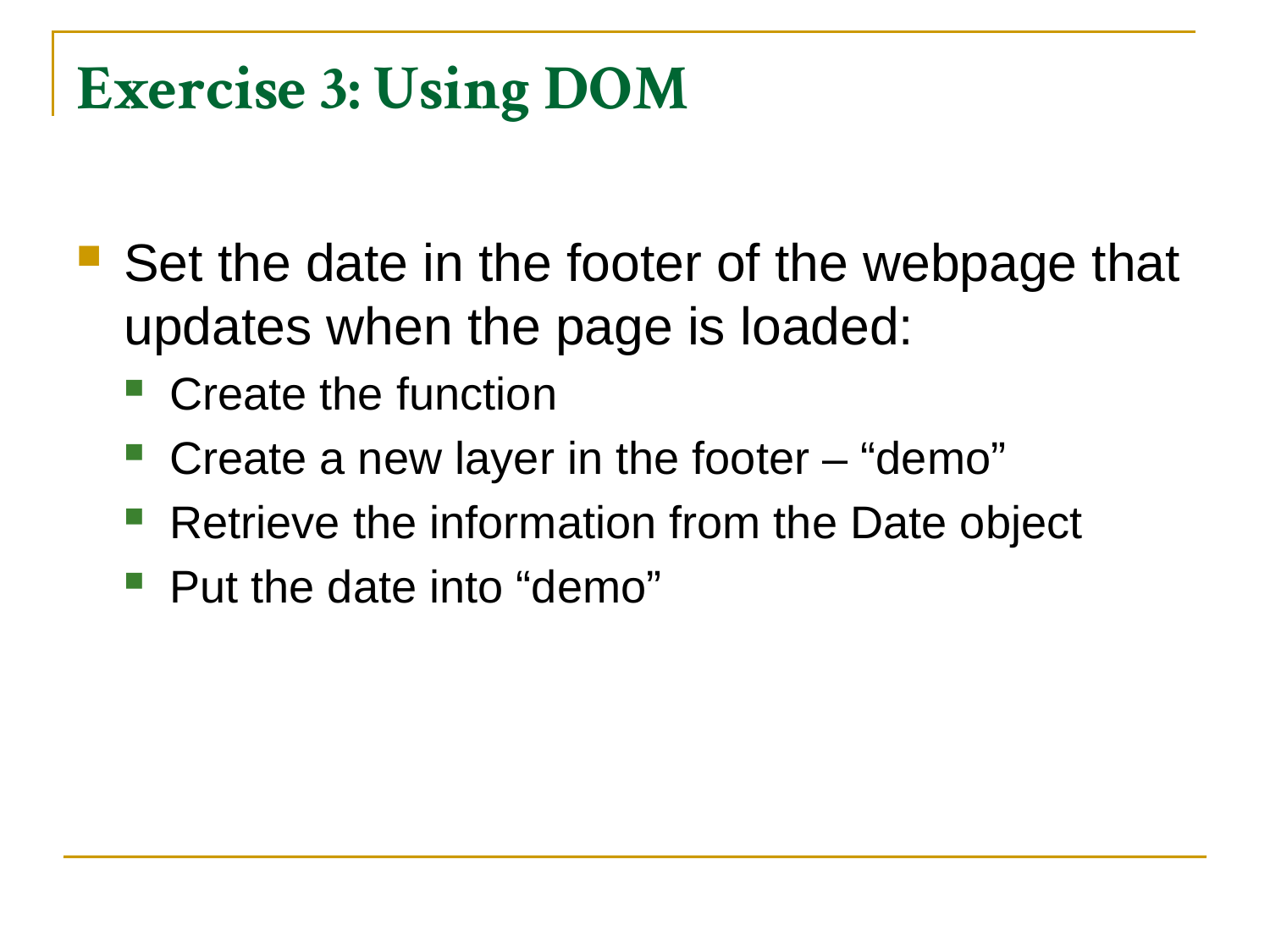

# Exercise 3: Using DOM
Set the date in the footer of the webpage that updates when the page is loaded:
Create the function
Create a new layer in the footer – “demo”
Retrieve the information from the Date object
Put the date into “demo”